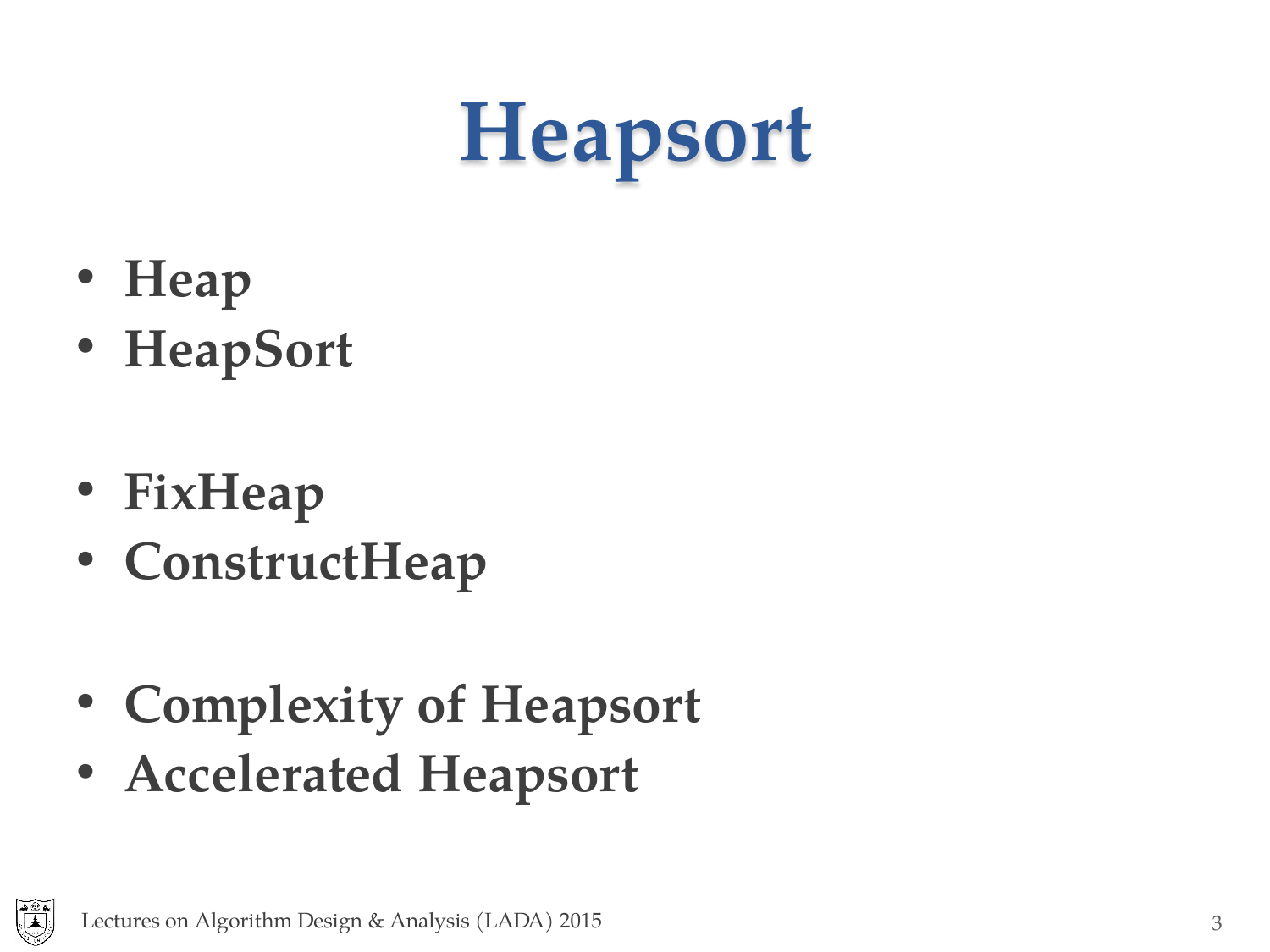

# Heapsort
Heap
HeapSort

FixHeap
ConstructHeap

Complexity of Heapsort
Accelerated Heapsort
Lectures on Algorithm Design & Analysis (LADA) 2015
3